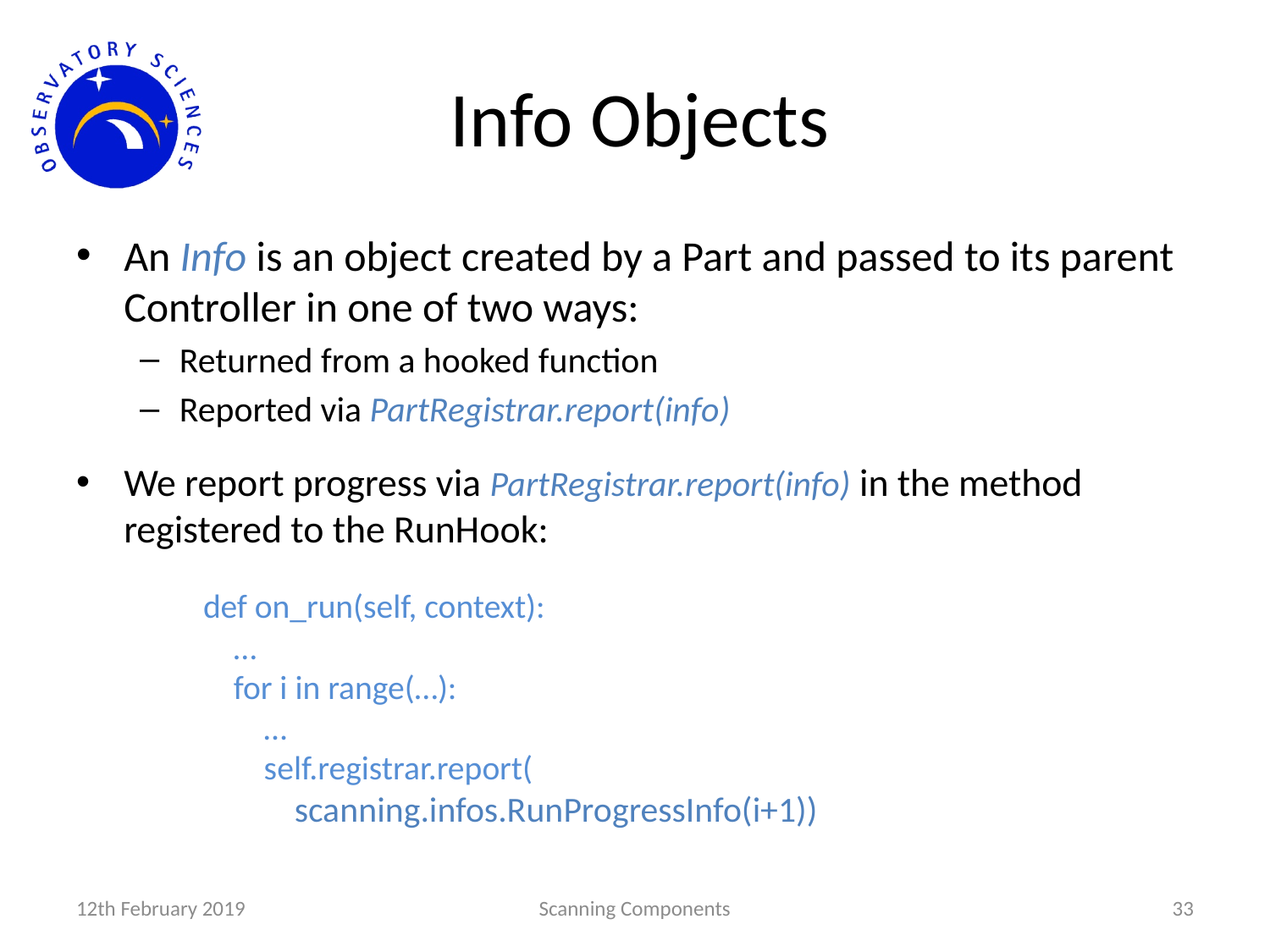

# Info Objects
An Info is an object created by a Part and passed to its parent Controller in one of two ways:
Returned from a hooked function
Reported via PartRegistrar.report(info)
We report progress via PartRegistrar.report(info) in the method registered to the RunHook:
	def on_run(self, context):
	    …
	    for i in range(…):
	        …
	        self.registrar.report(
	            scanning.infos.RunProgressInfo(i+1))
12th February 2019
Scanning Components
33